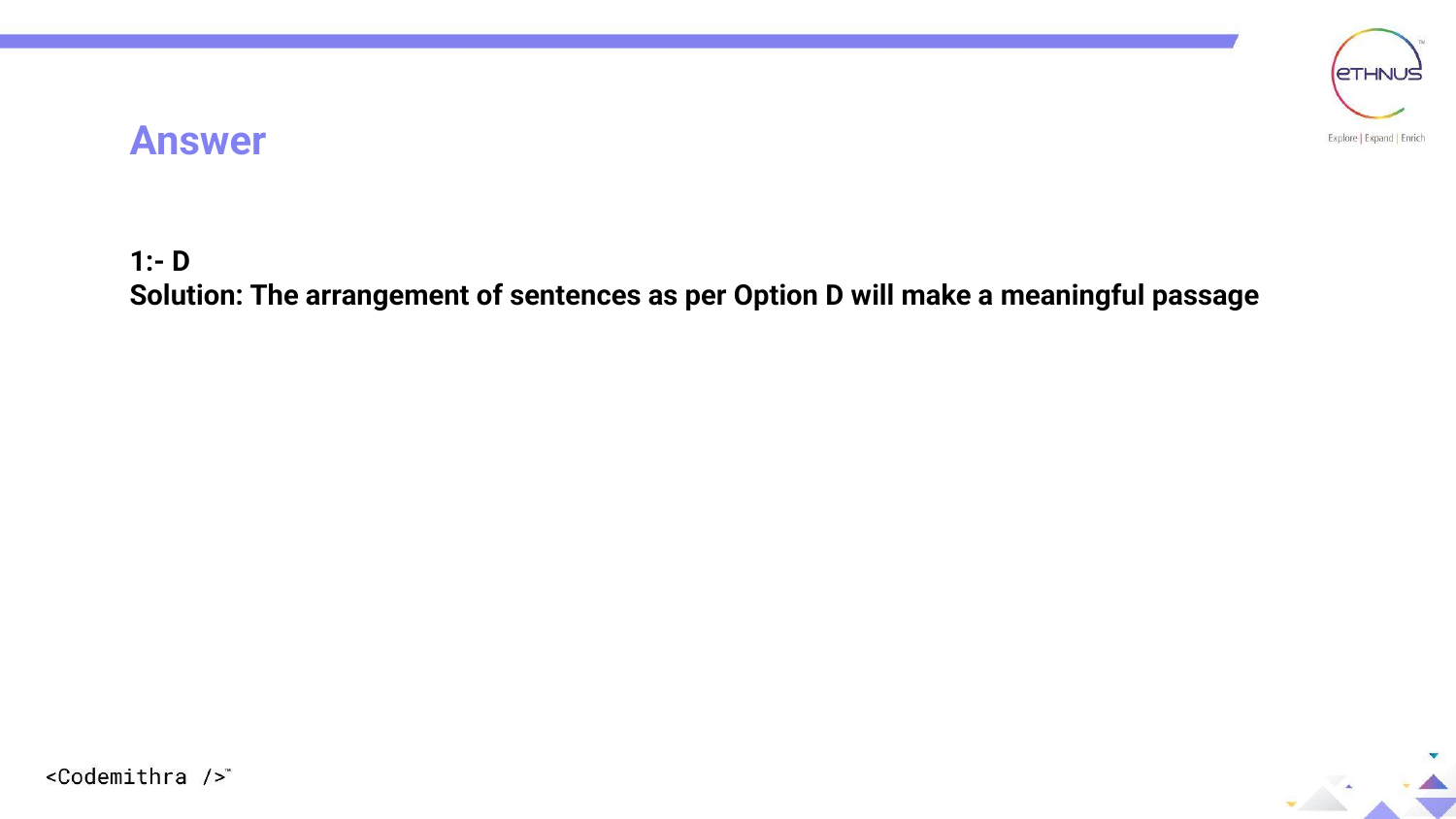

Answer
1:- D
Solution: The arrangement of sentences as per Option D will make a meaningful passage